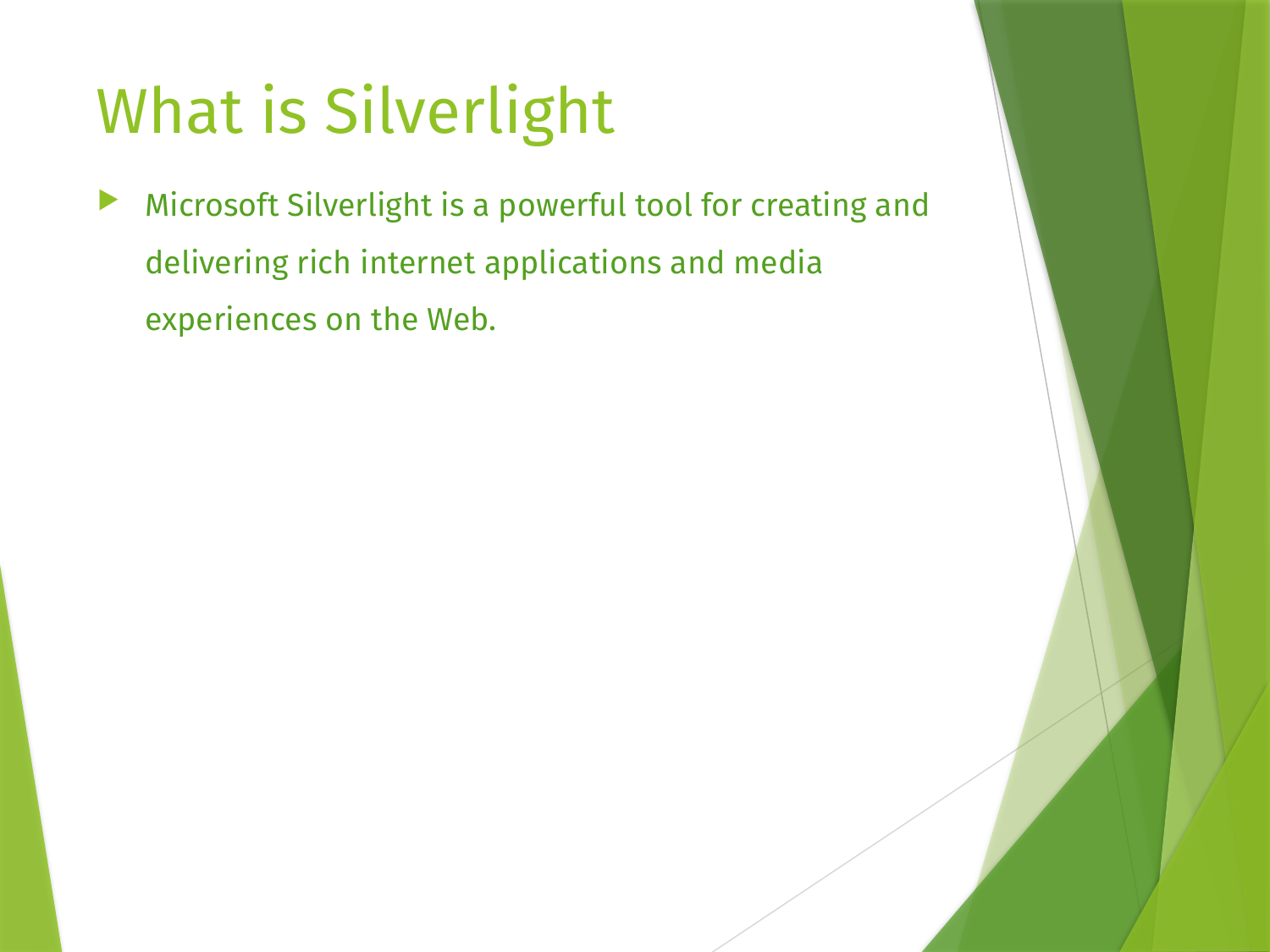

# What is Silverlight
Microsoft Silverlight is a powerful tool for creating and delivering rich internet applications and media experiences on the Web.